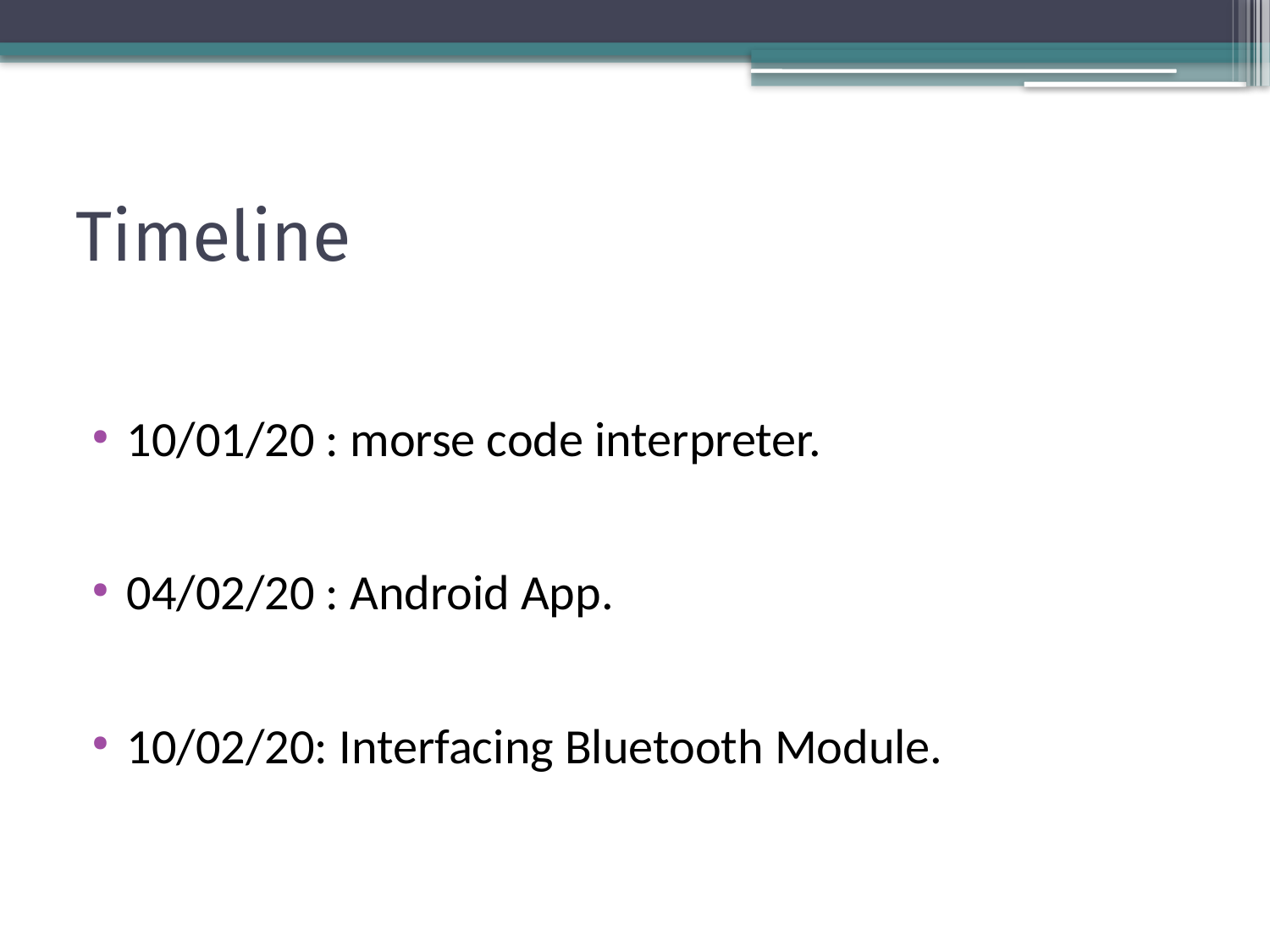

# Timeline
10/01/20 : morse code interpreter.
04/02/20 : Android App.
10/02/20: Interfacing Bluetooth Module.